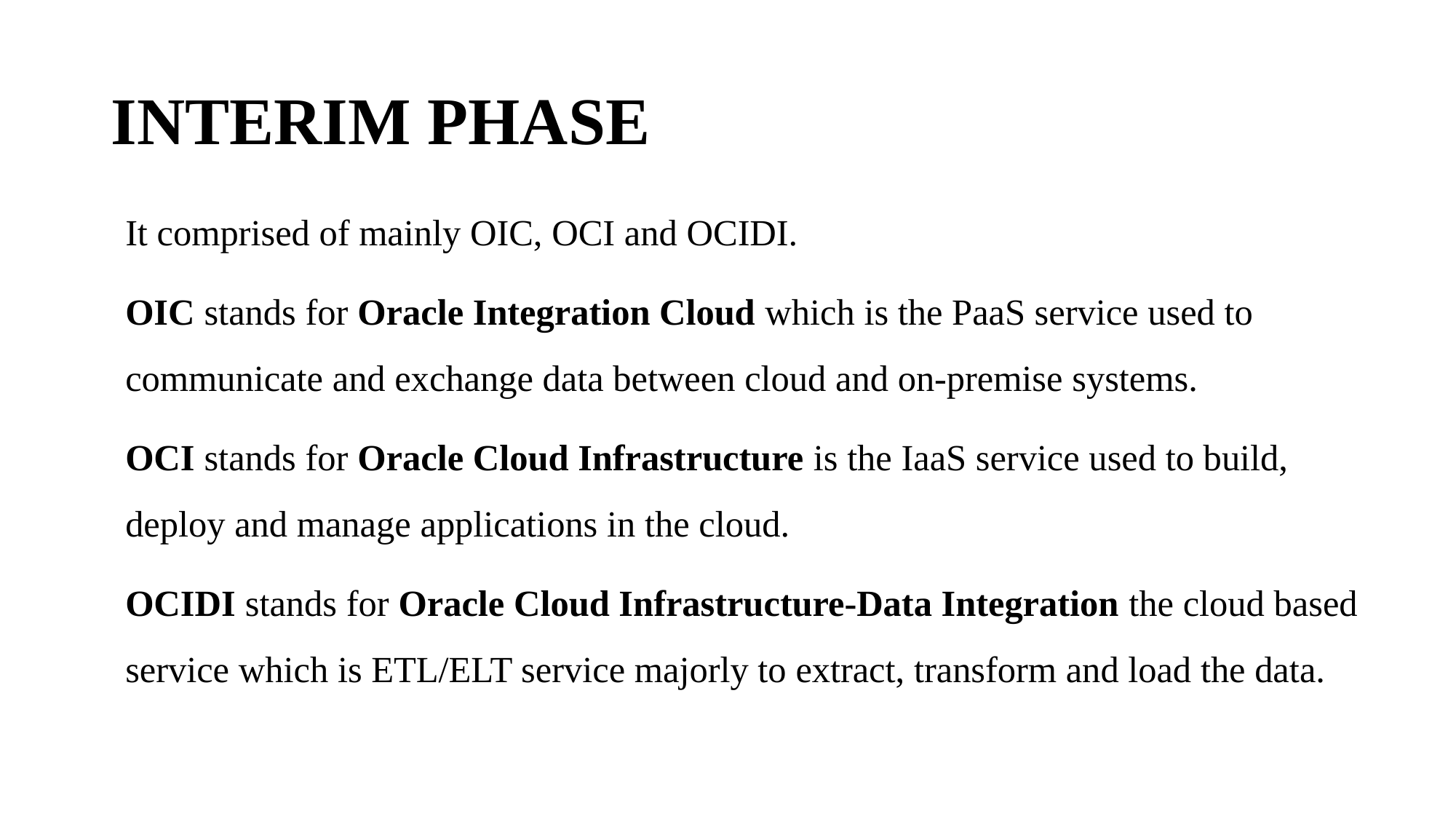

# INTERIM PHASE
It comprised of mainly OIC, OCI and OCIDI.
OIC stands for Oracle Integration Cloud which is the PaaS service used to communicate and exchange data between cloud and on-premise systems.
OCI stands for Oracle Cloud Infrastructure is the IaaS service used to build, deploy and manage applications in the cloud.
OCIDI stands for Oracle Cloud Infrastructure-Data Integration the cloud based service which is ETL/ELT service majorly to extract, transform and load the data.